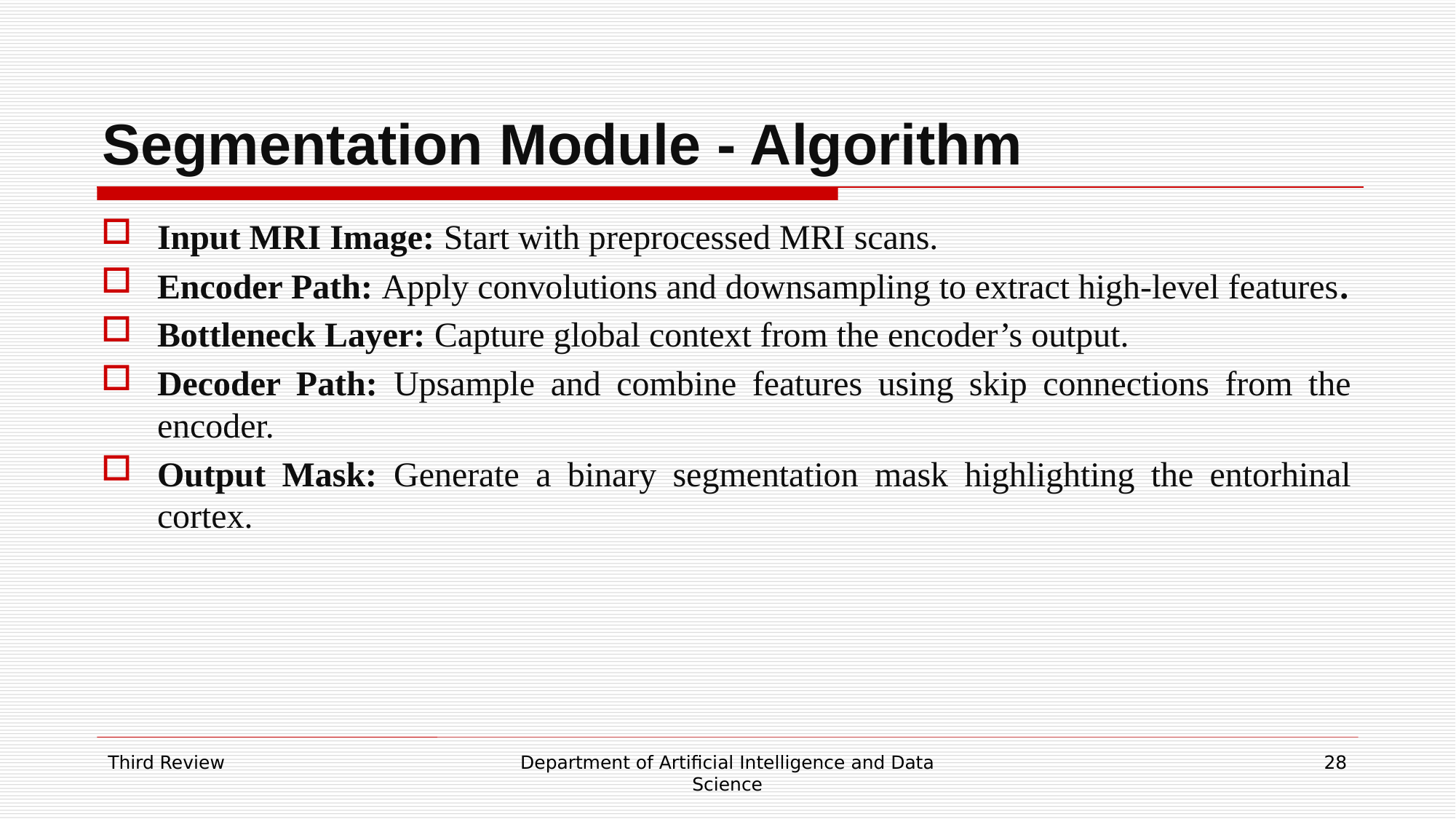

# Segmentation Module - Algorithm
Input MRI Image: Start with preprocessed MRI scans.
Encoder Path: Apply convolutions and downsampling to extract high-level features.
Bottleneck Layer: Capture global context from the encoder’s output.
Decoder Path: Upsample and combine features using skip connections from the encoder.
Output Mask: Generate a binary segmentation mask highlighting the entorhinal cortex.
Third Review
Department of Artificial Intelligence and Data Science
28